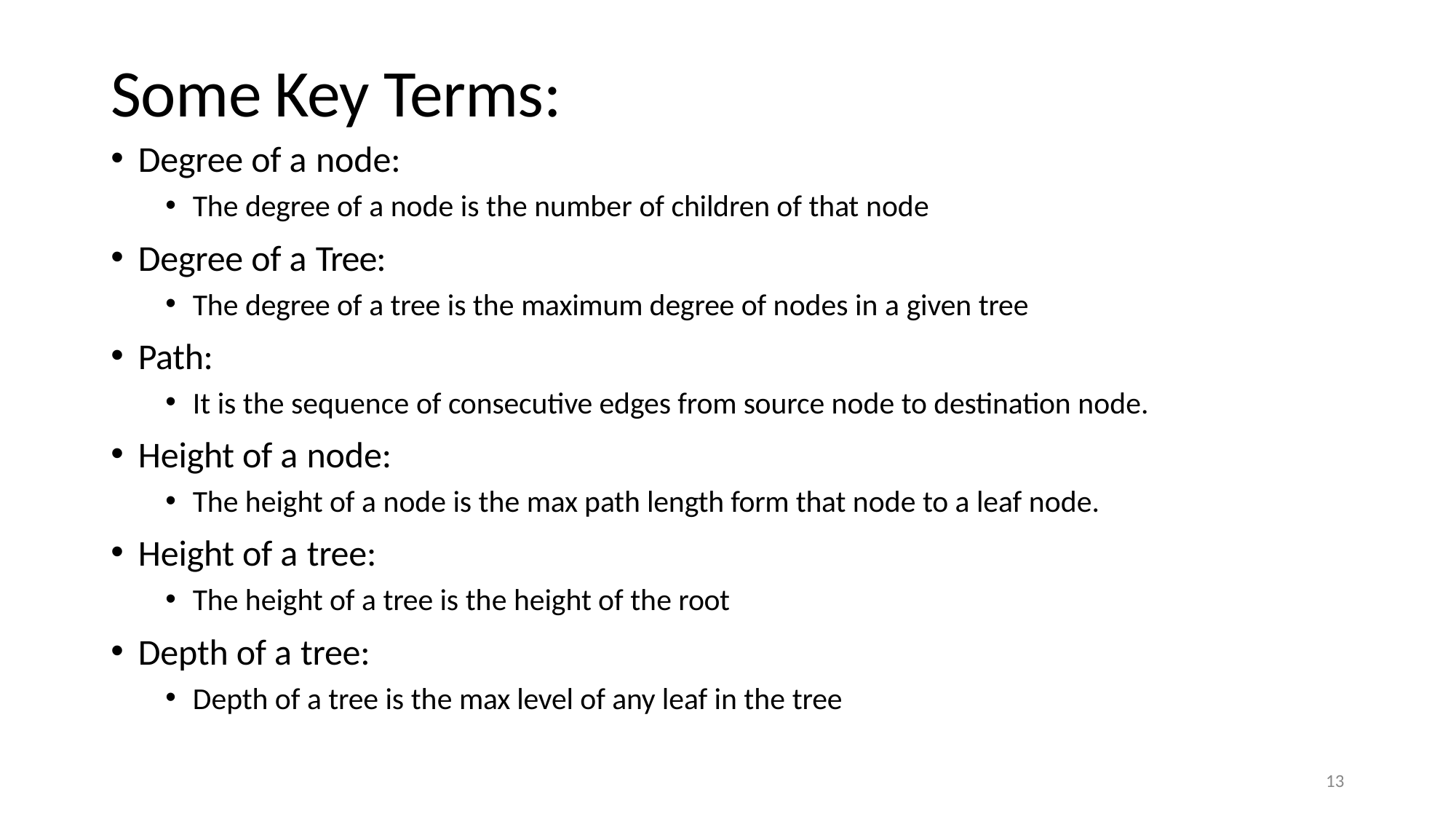

# Some Key Terms:
Degree of a node:
The degree of a node is the number of children of that node
Degree of a Tree:
The degree of a tree is the maximum degree of nodes in a given tree
Path:
It is the sequence of consecutive edges from source node to destination node.
Height of a node:
The height of a node is the max path length form that node to a leaf node.
Height of a tree:
The height of a tree is the height of the root
Depth of a tree:
Depth of a tree is the max level of any leaf in the tree
13